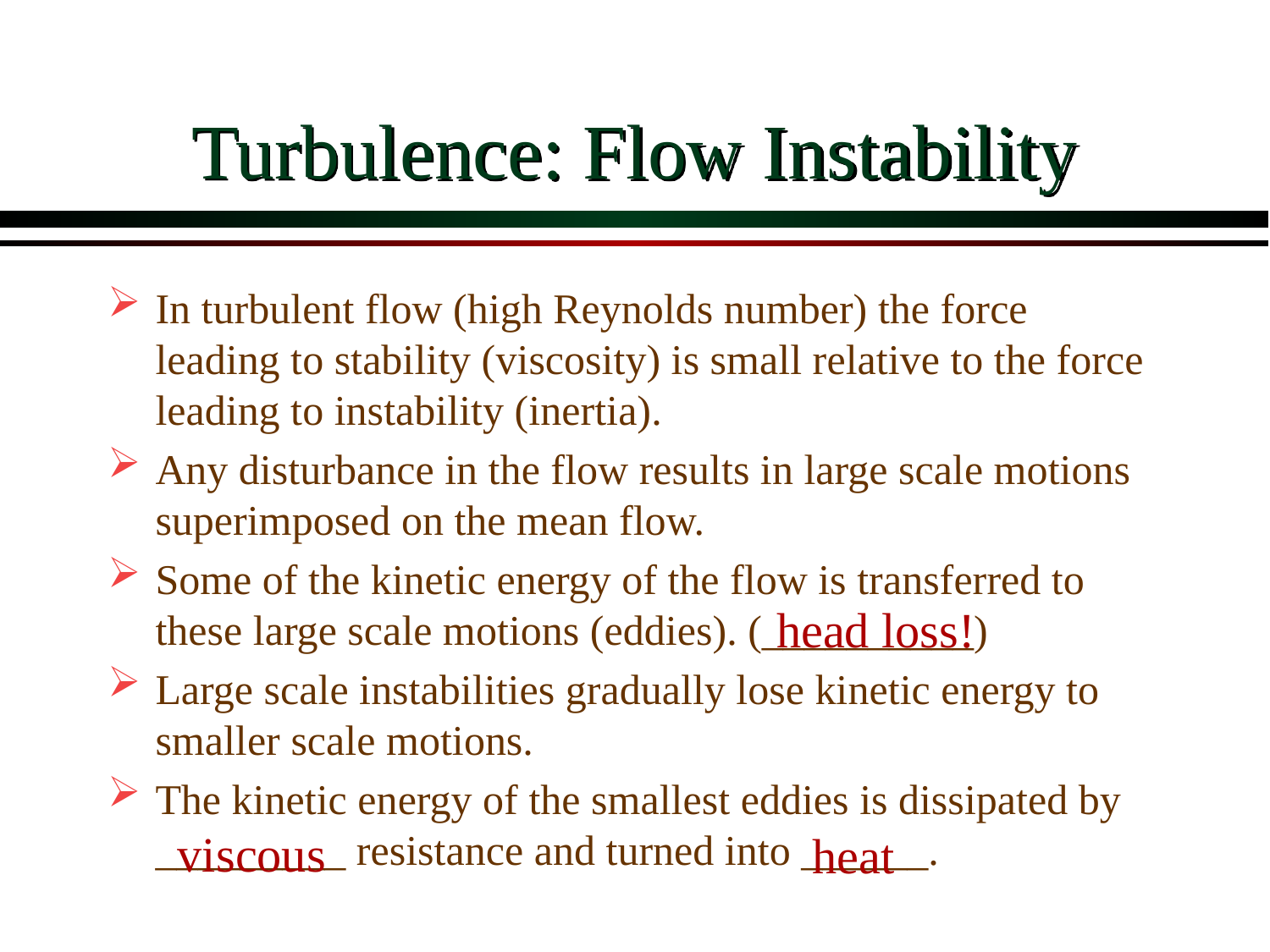

# Turbulence: Flow Instability
In turbulent flow (high Reynolds number) the force leading to stability (viscosity) is small relative to the force leading to instability (inertia).
Any disturbance in the flow results in large scale motions superimposed on the mean flow.
Some of the kinetic energy of the flow is transferred to these large scale motions (eddies). (__________)
Large scale instabilities gradually lose kinetic energy to smaller scale motions.
The kinetic energy of the smallest eddies is dissipated by _________ resistance and turned into ______.
head loss!
viscous
heat